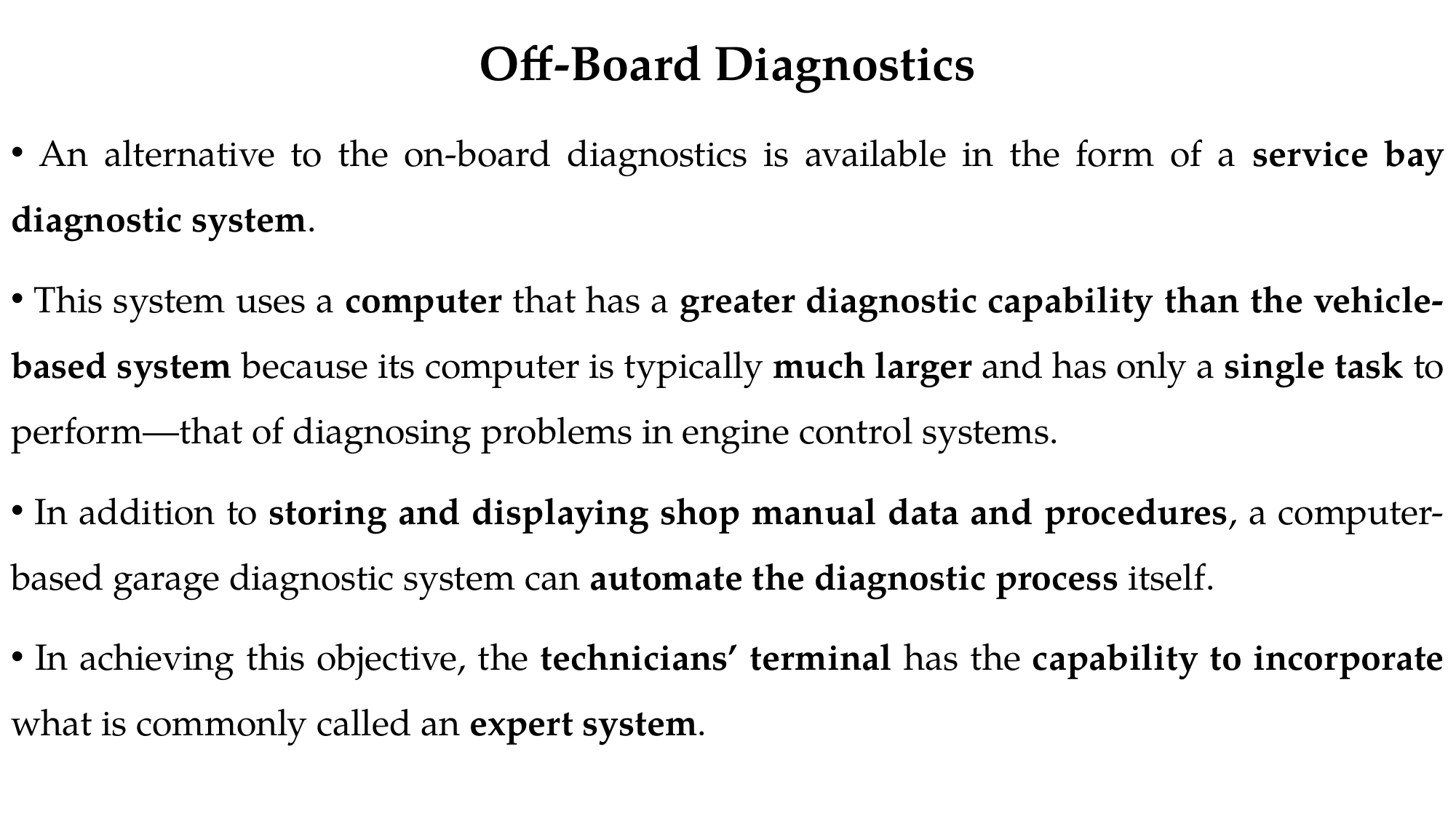

# Off-Board Diagnostics
 An alternative to the on-board diagnostics is available in the form of a service bay diagnostic system.
 This system uses a computer that has a greater diagnostic capability than the vehicle-based system because its computer is typically much larger and has only a single task to perform—that of diagnosing problems in engine control systems.
 In addition to storing and displaying shop manual data and procedures, a computer-based garage diagnostic system can automate the diagnostic process itself.
 In achieving this objective, the technicians’ terminal has the capability to incorporate what is commonly called an expert system.